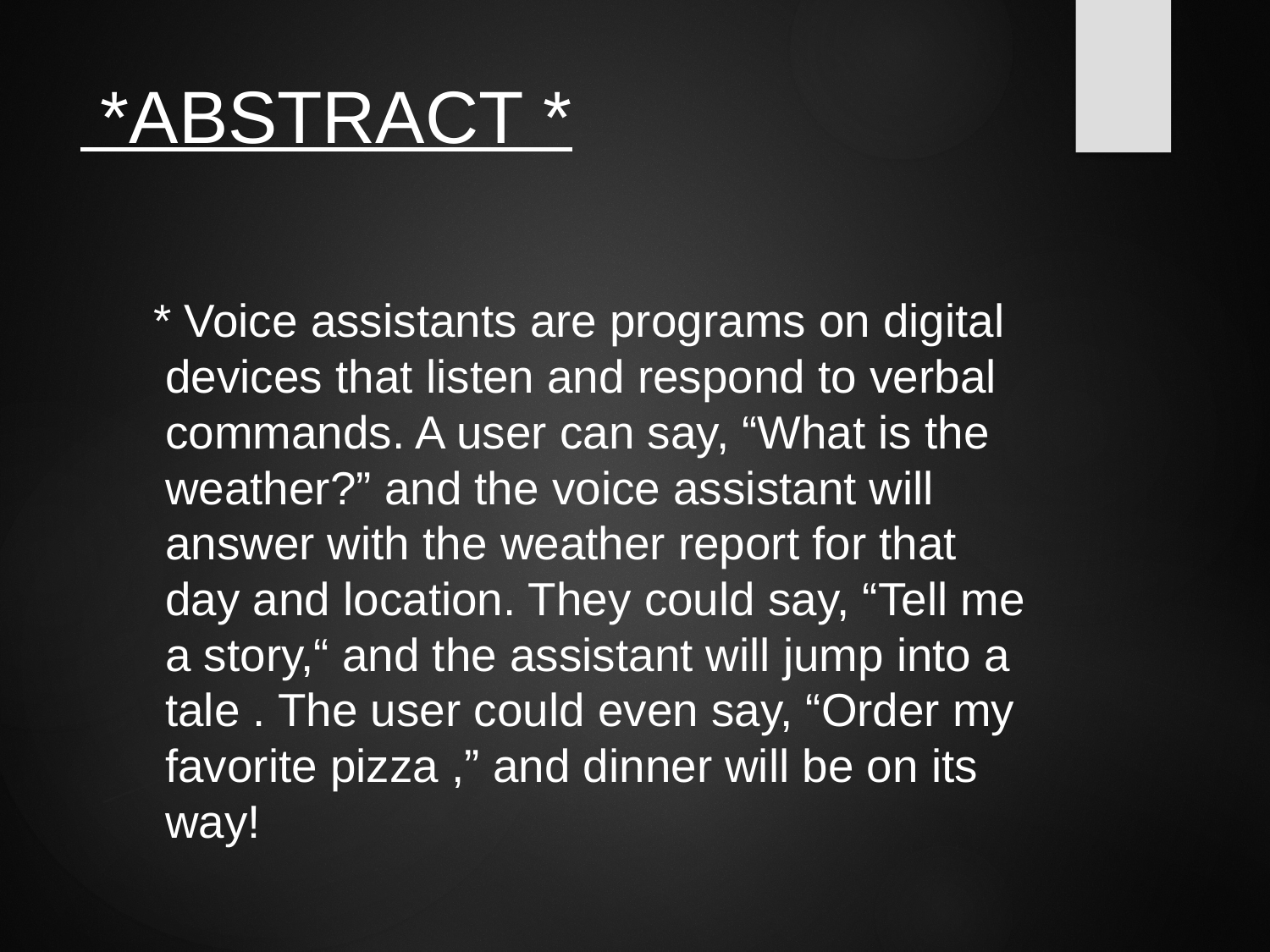

# *ABSTRACT *
  * Voice assistants are programs on digital devices that listen and respond to verbal commands. A user can say, “What is the weather?” and the voice assistant will answer with the weather report for that day and location. They could say, “Tell me a story,“ and the assistant will jump into a tale . The user could even say, “Order my favorite pizza ,” and dinner will be on its way!